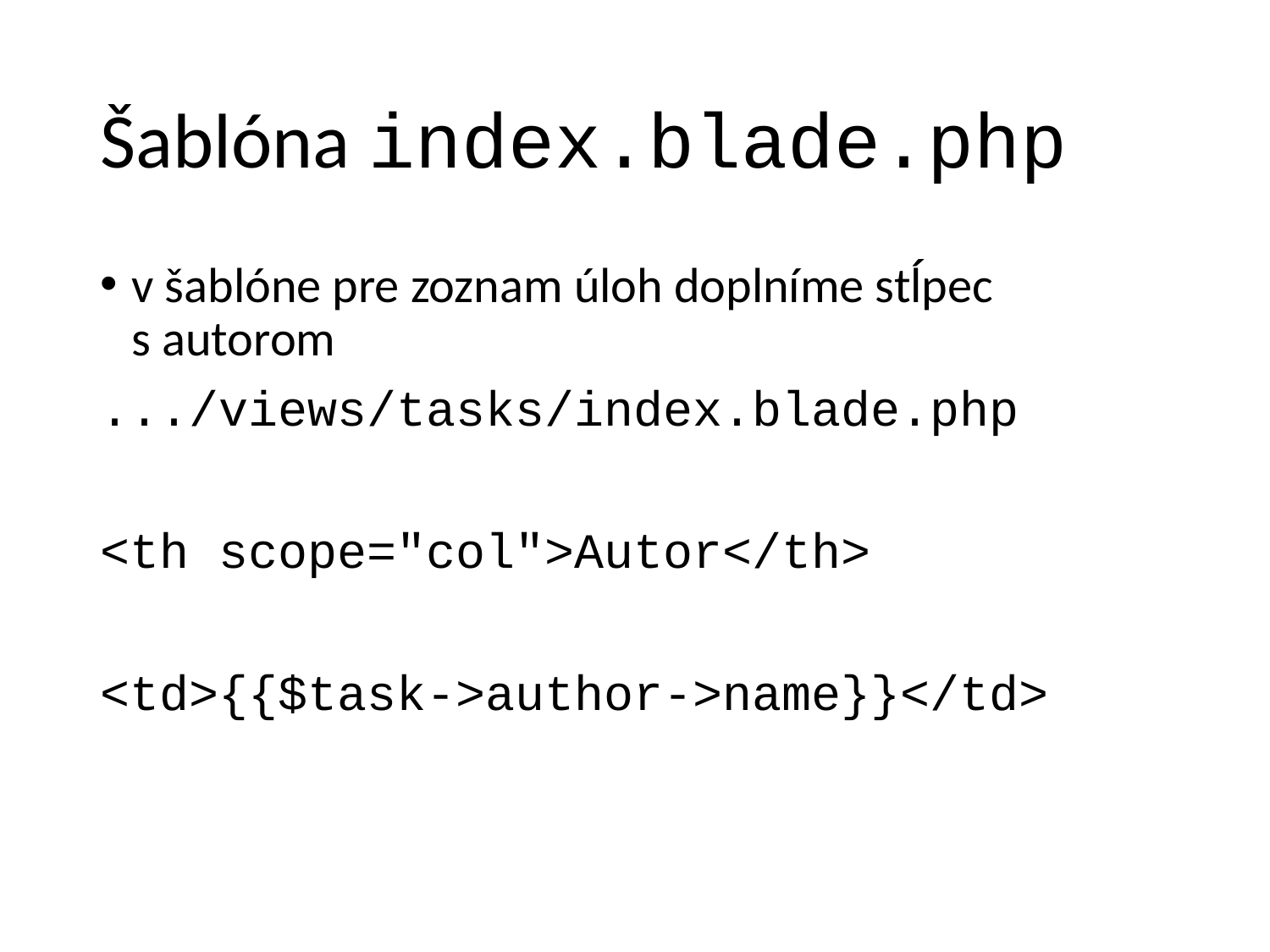

# Šablóna index.blade.php
v šablóne pre zoznam úloh doplníme stĺpec
s autorom
.../views/tasks/index.blade.php

<th scope="col">Autor</th>

<td>{{$task->author->name}}</td>